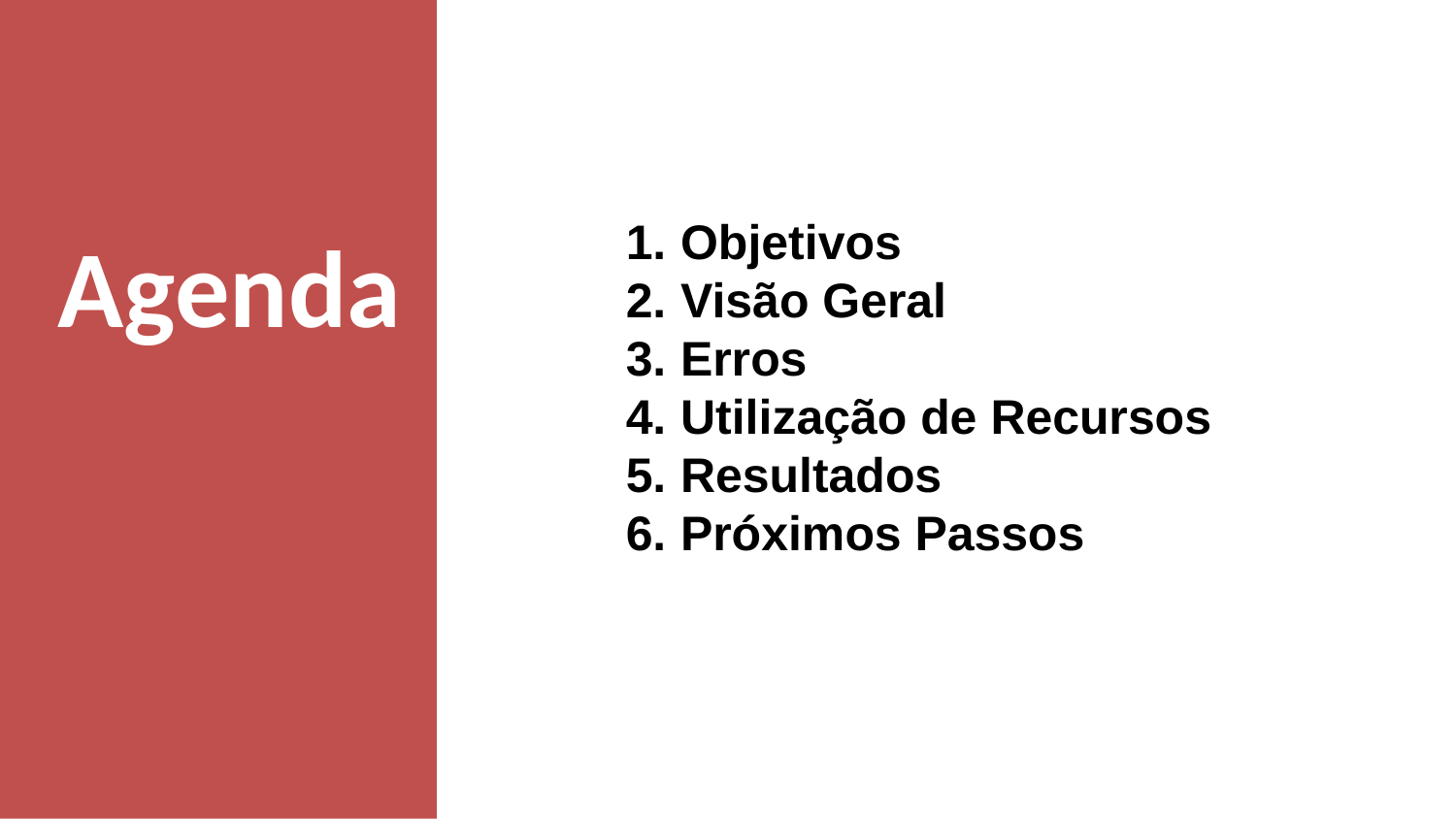

Agenda
Objetivos
Visão Geral
Erros
Utilização de Recursos
Resultados
Próximos Passos